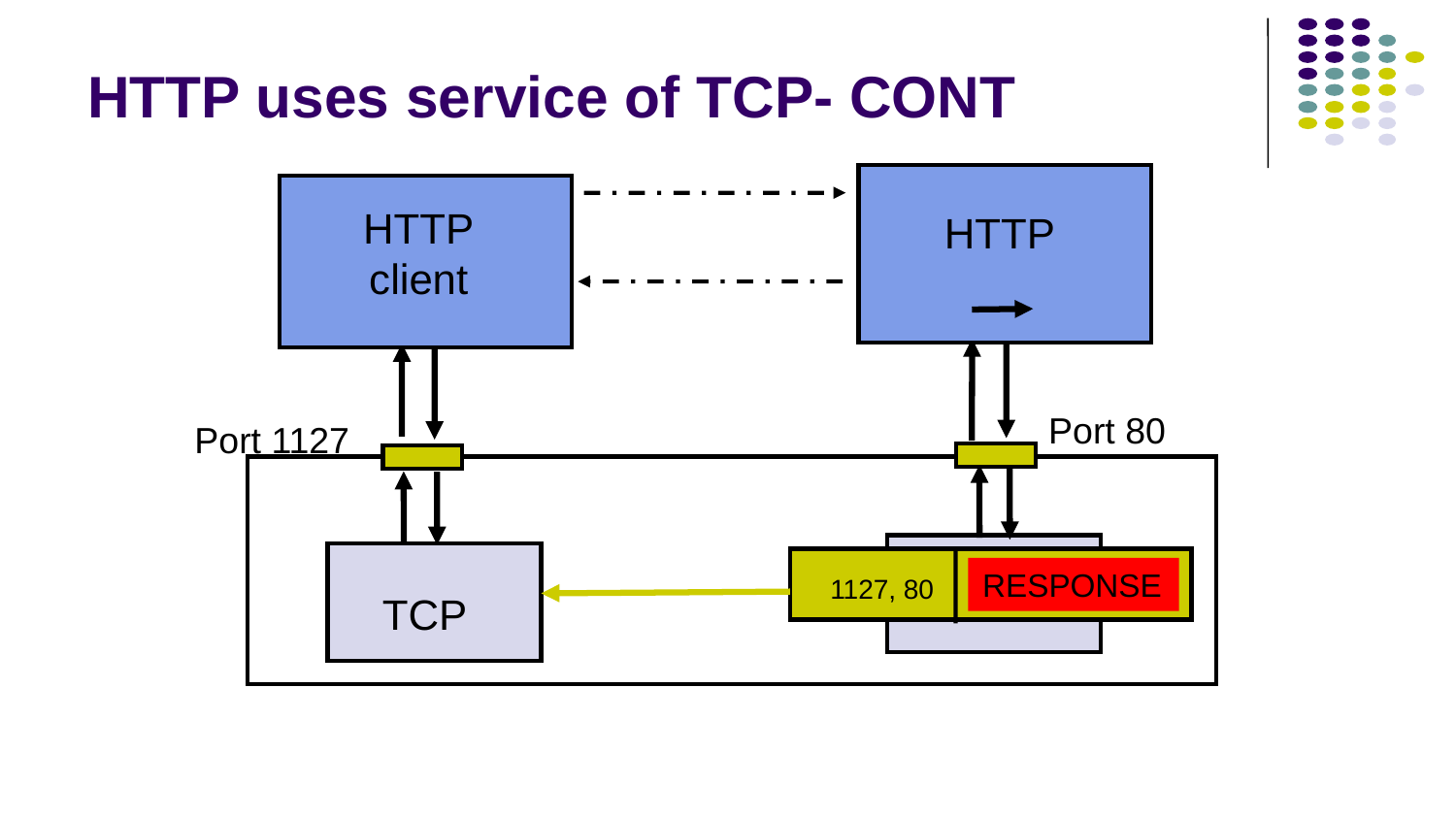

# HTTP uses service of TCP- CONT

HTTP
client
HTTP

Port 80
Port 1127

1127, 80
RESPONSE
TCP
TCP